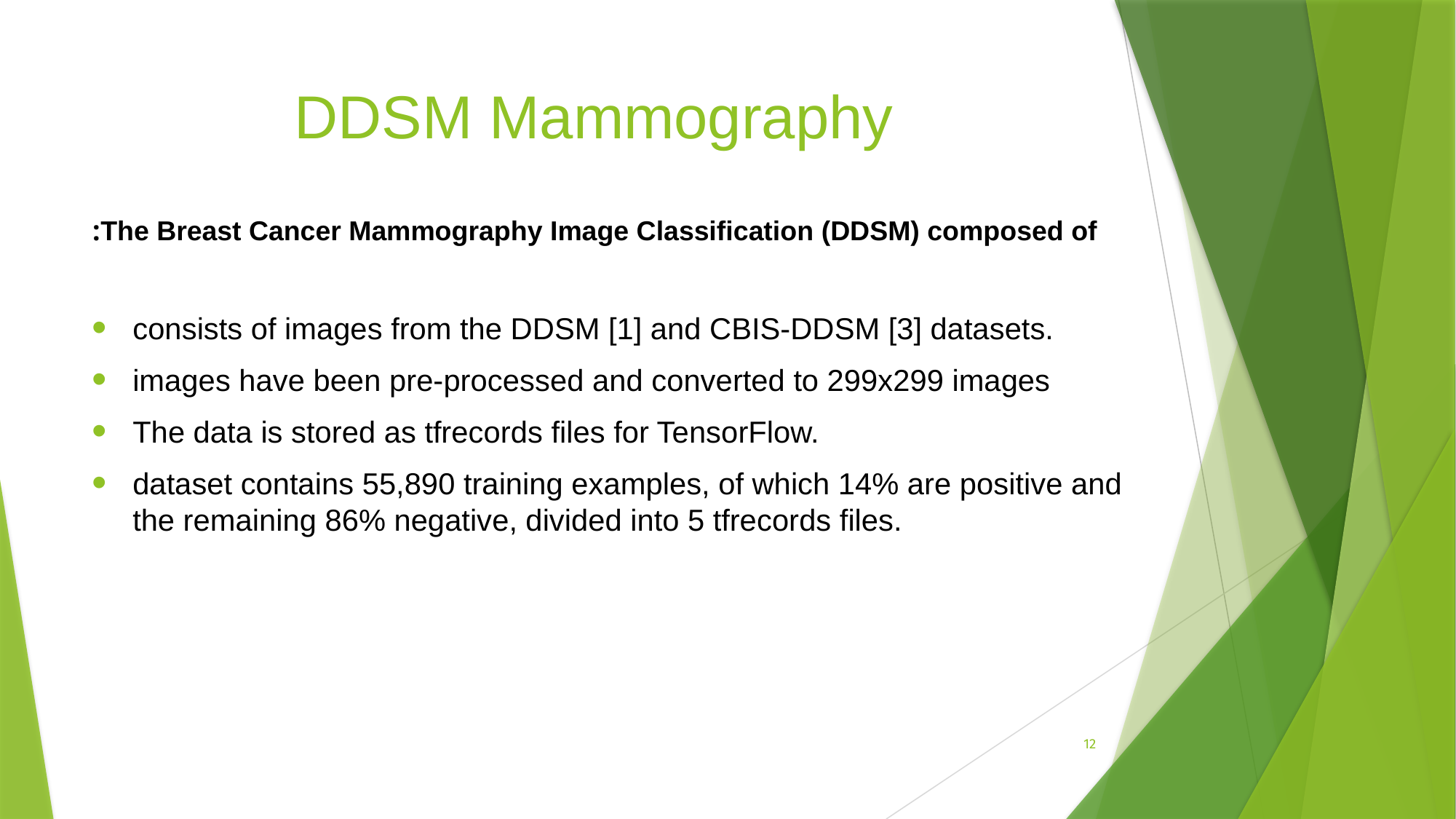

# DDSM Mammography

The Breast Cancer Mammography Image Classification (DDSM) composed of:

consists of images from the DDSM [1] and CBIS-DDSM [3] datasets.
images have been pre-processed and converted to 299x299 images
The data is stored as tfrecords files for TensorFlow.
dataset contains 55,890 training examples, of which 14% are positive and the remaining 86% negative, divided into 5 tfrecords files.

12